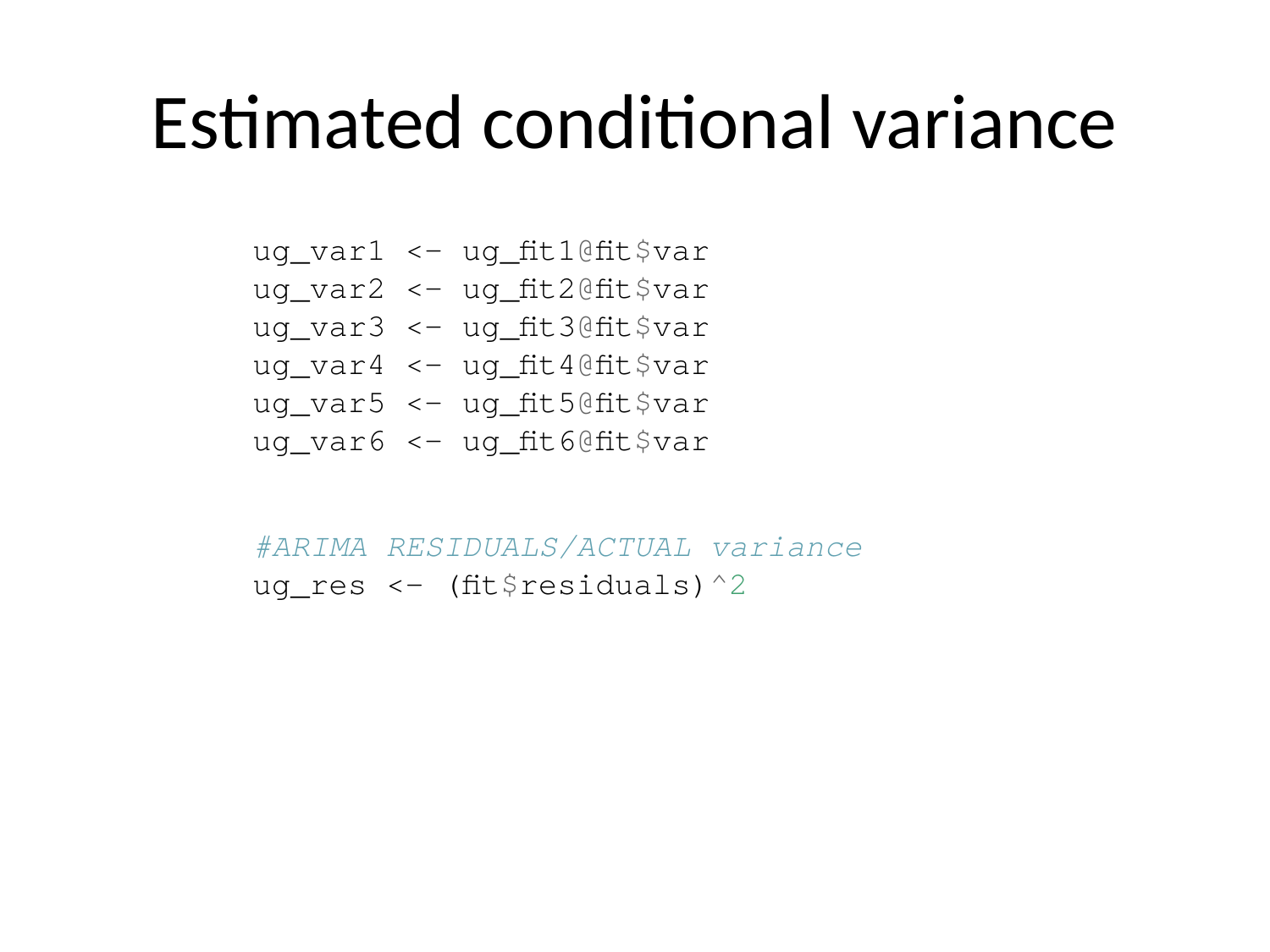

# Estimated conditional variance
ug_var1 <- ug_fit1@fit$var
ug_var2 <- ug_fit2@fit$var
ug_var3 <- ug_fit3@fit$var
ug_var4 <- ug_fit4@fit$var
ug_var5 <- ug_fit5@fit$var
ug_var6 <- ug_fit6@fit$var
#ARIMA RESIDUALS/ACTUAL variance
ug_res <- (fit$residuals)^2